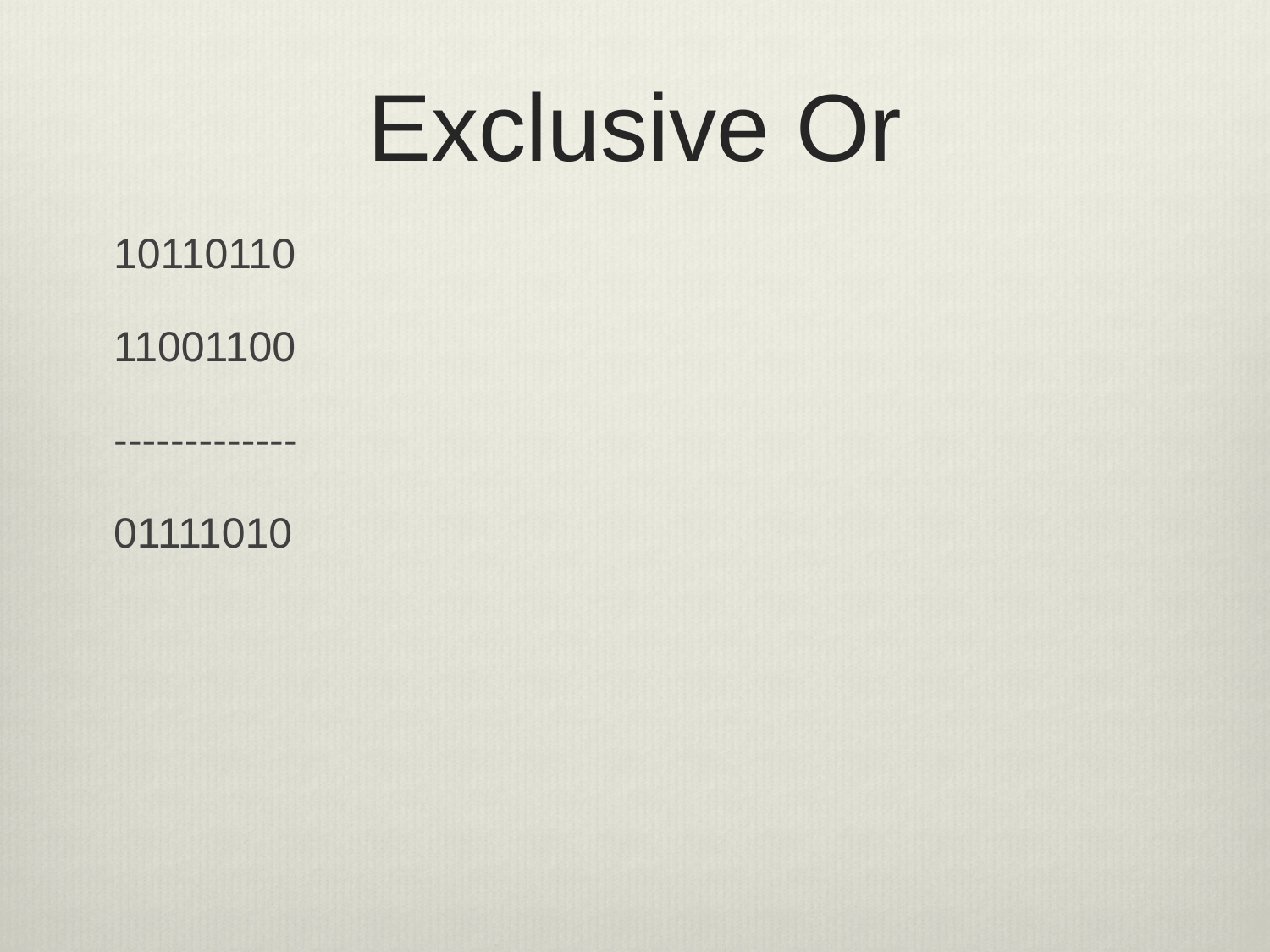

# Exclusive Or
10110110
11001100
-------------
01111010